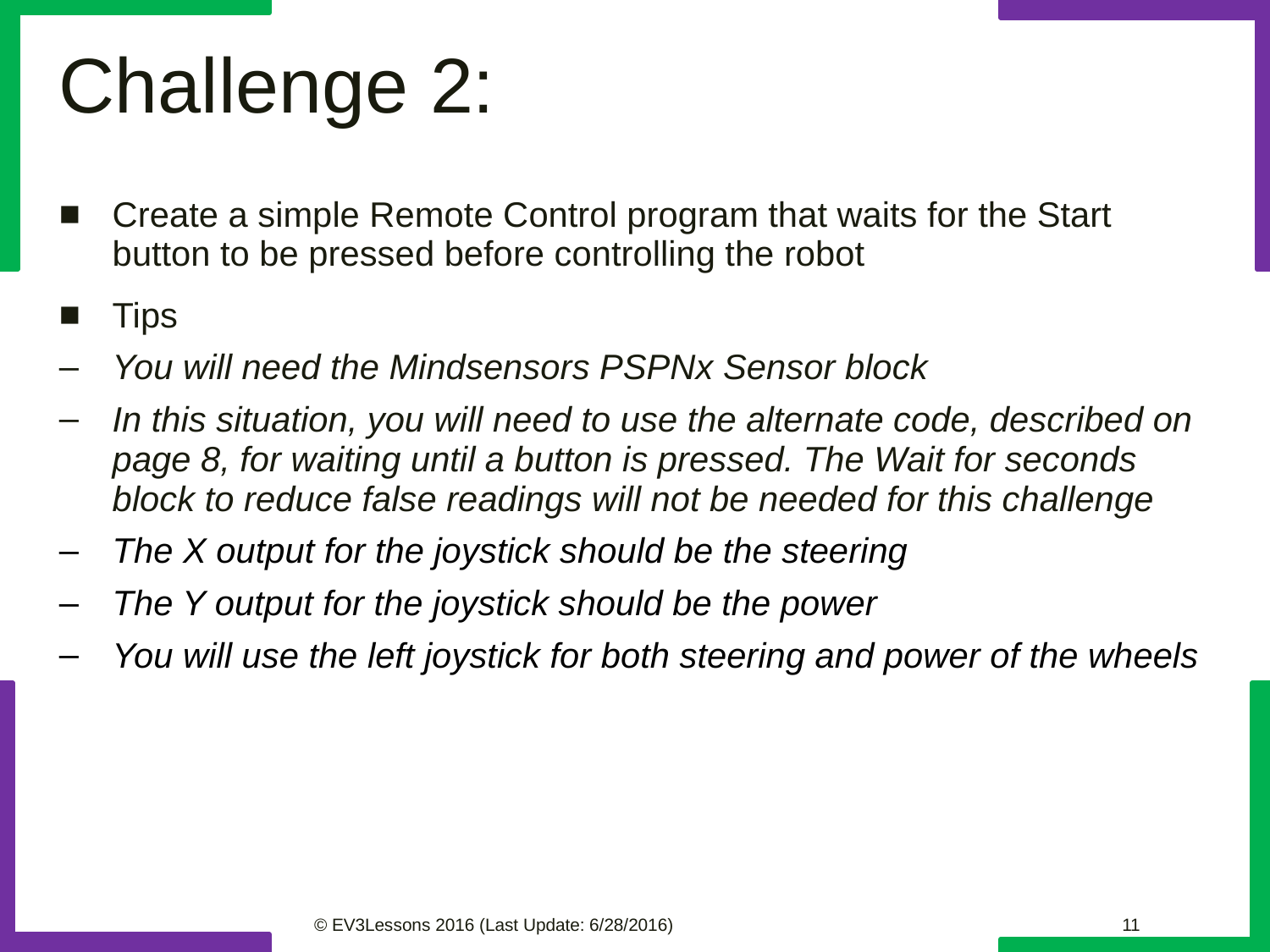

# Challenge 2:
Create a simple Remote Control program that waits for the Start button to be pressed before controlling the robot
Tips
You will need the Mindsensors PSPNx Sensor block
In this situation, you will need to use the alternate code, described on page 8, for waiting until a button is pressed. The Wait for seconds block to reduce false readings will not be needed for this challenge
The X output for the joystick should be the steering
The Y output for the joystick should be the power
You will use the left joystick for both steering and power of the wheels

© EV3Lessons 2016 (Last Update: 6/28/2016)
11